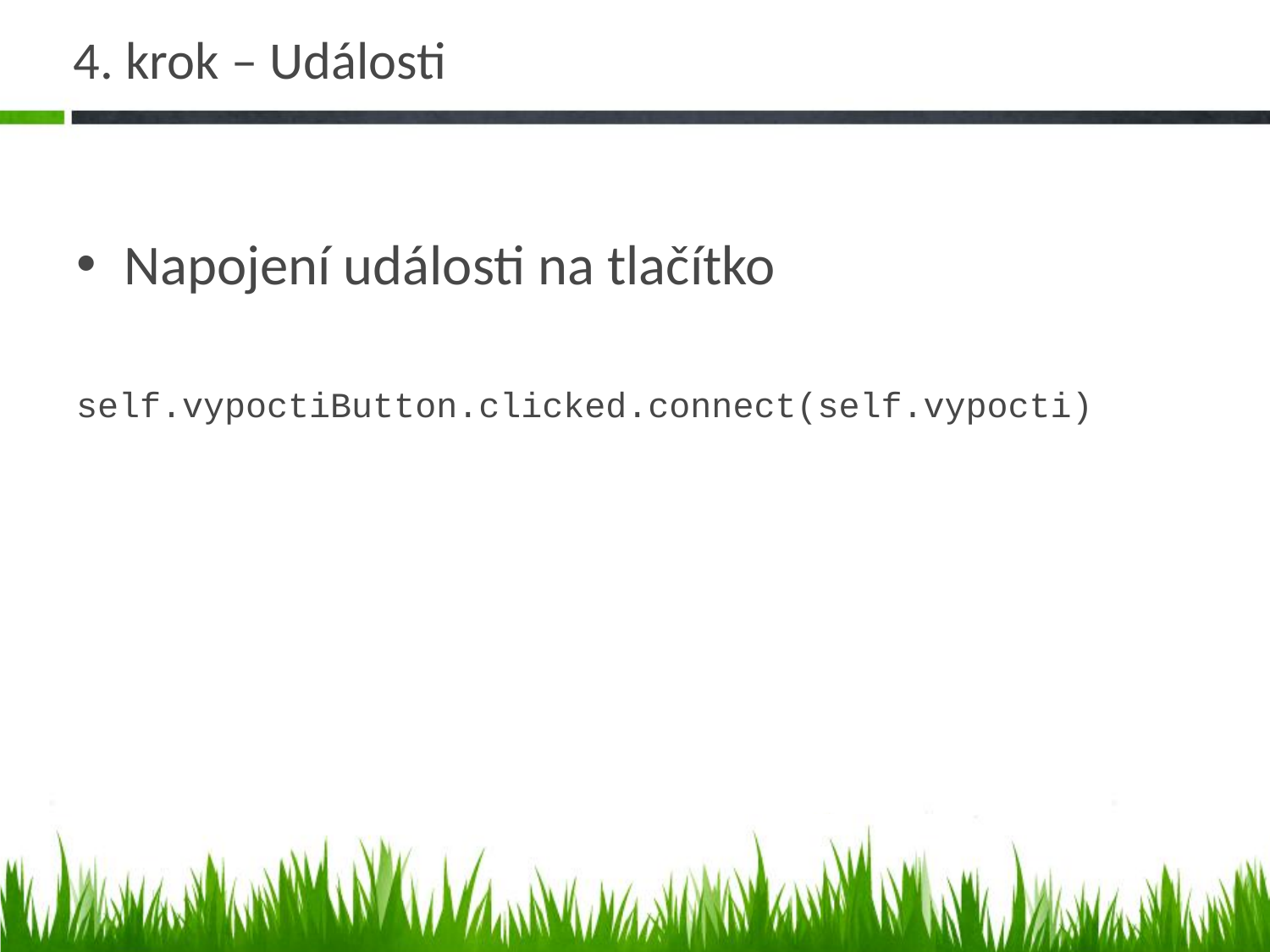

# 4. krok – Události
Napojení události na tlačítko

self.vypoctiButton.clicked.connect(self.vypocti)